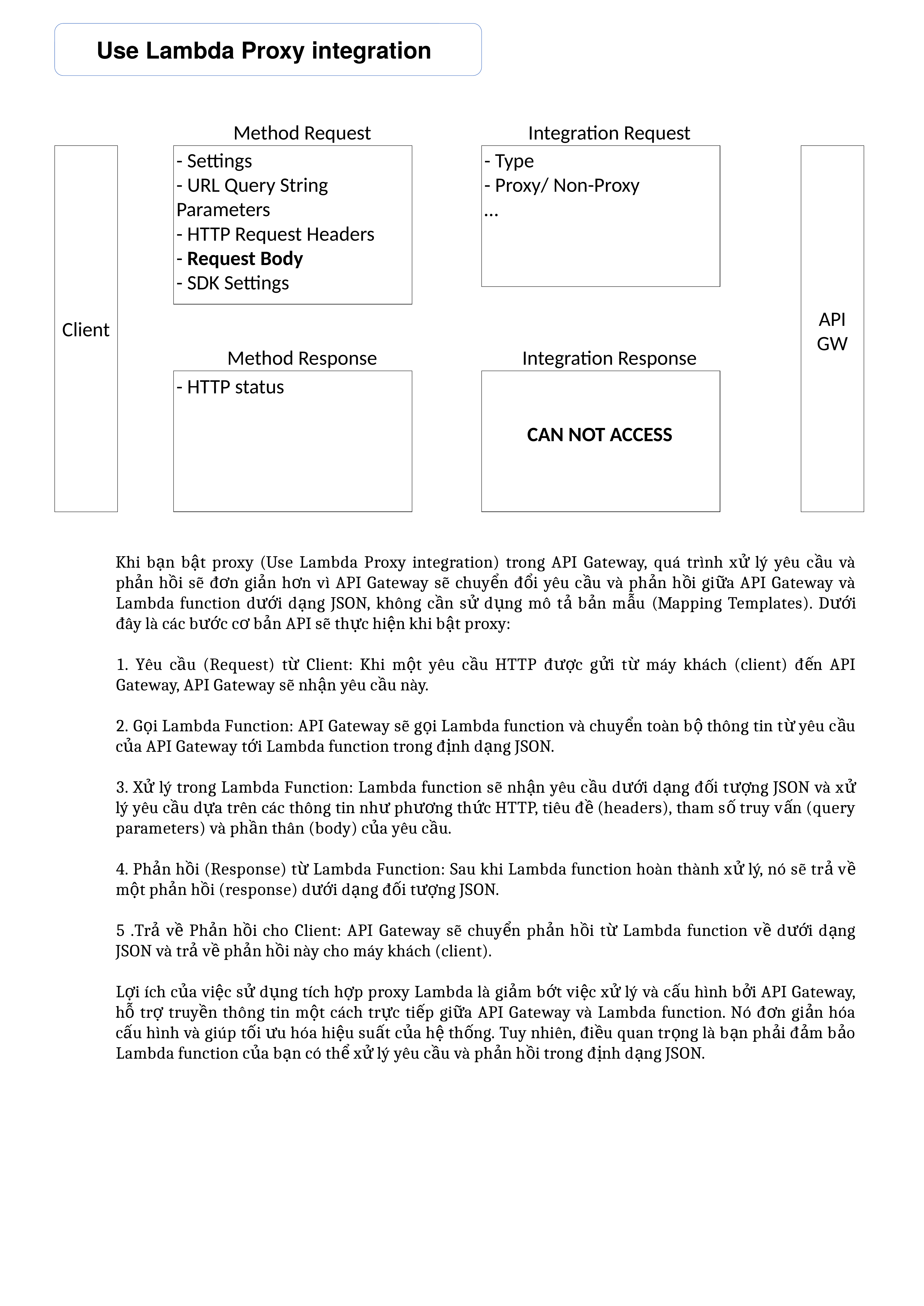

Use Lambda Proxy integration
Method Request
Integration Request
- Settings
- URL Query String Parameters
- HTTP Request Headers
- Request Body
- SDK Settings
- Type
- Proxy/ Non-Proxy
…

API GW
Client
Method Response
Integration Response

- HTTP status
CAN NOT ACCESS
Khi bạn bật proxy (Use Lambda Proxy integration) trong API Gateway, quá trình xử lý yêu cầu và phản hồi sẽ đơn giản hơn vì API Gateway sẽ chuyển đổi yêu cầu và phản hồi giữa API Gateway và Lambda function dưới dạng JSON, không cần sử dụng mô tả bản mẫu (Mapping Templates). Dưới đây là các bước cơ bản API sẽ thực hiện khi bật proxy:

1. Yêu cầu (Request) từ Client: Khi một yêu cầu HTTP được gửi từ máy khách (client) đến API Gateway, API Gateway sẽ nhận yêu cầu này.

2. Gọi Lambda Function: API Gateway sẽ gọi Lambda function và chuyển toàn bộ thông tin từ yêu cầu của API Gateway tới Lambda function trong định dạng JSON.

3. Xử lý trong Lambda Function: Lambda function sẽ nhận yêu cầu dưới dạng đối tượng JSON và xử lý yêu cầu dựa trên các thông tin như phương thức HTTP, tiêu đề (headers), tham số truy vấn (query parameters) và phần thân (body) của yêu cầu.

4. Phản hồi (Response) từ Lambda Function: Sau khi Lambda function hoàn thành xử lý, nó sẽ trả về một phản hồi (response) dưới dạng đối tượng JSON.

5 .Trả về Phản hồi cho Client: API Gateway sẽ chuyển phản hồi từ Lambda function về dưới dạng JSON và trả về phản hồi này cho máy khách (client).

Lợi ích của việc sử dụng tích hợp proxy Lambda là giảm bớt việc xử lý và cấu hình bởi API Gateway, hỗ trợ truyền thông tin một cách trực tiếp giữa API Gateway và Lambda function. Nó đơn giản hóa cấu hình và giúp tối ưu hóa hiệu suất của hệ thống. Tuy nhiên, điều quan trọng là bạn phải đảm bảo Lambda function của bạn có thể xử lý yêu cầu và phản hồi trong định dạng JSON.